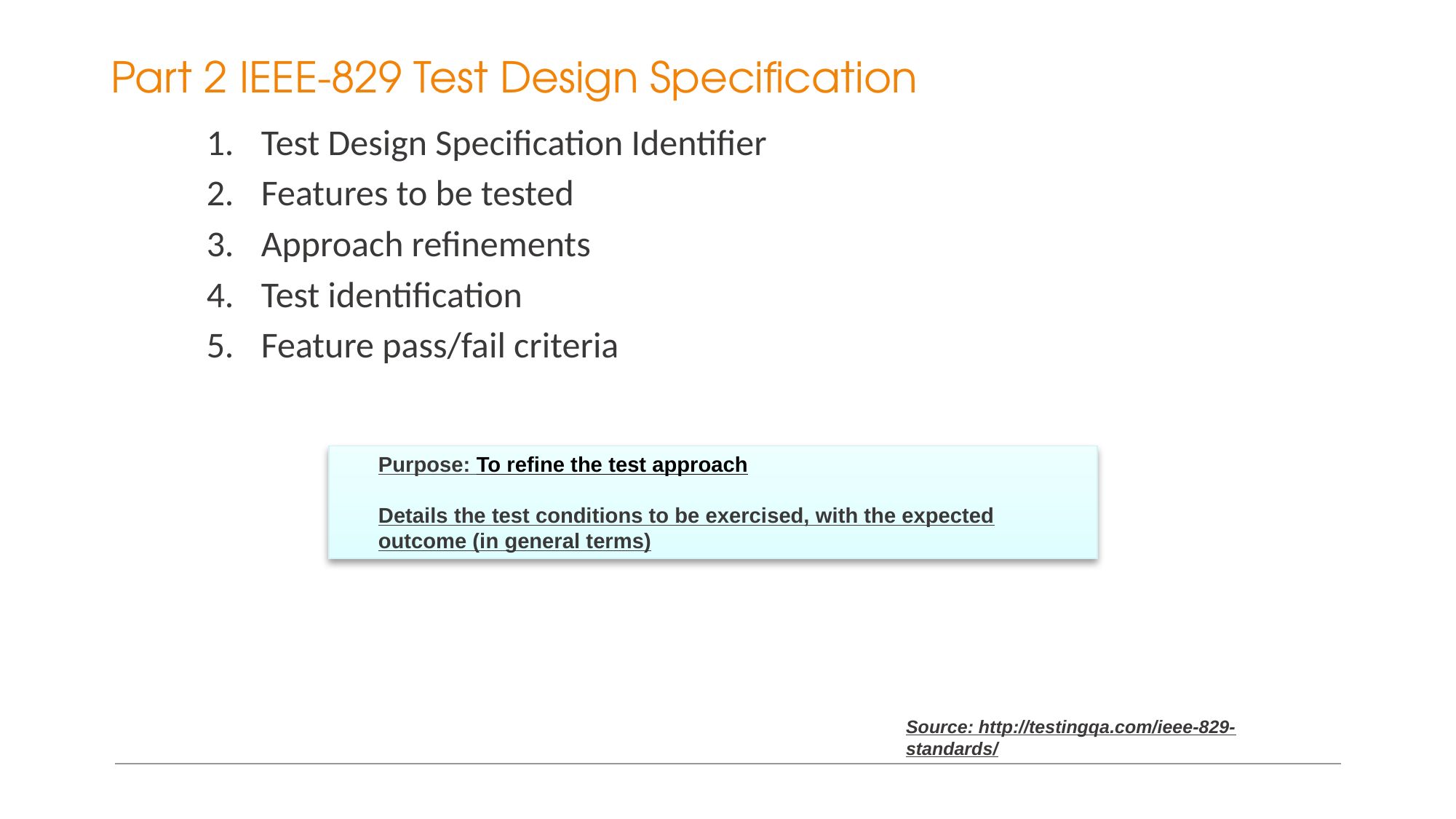

# Part 2 IEEE-829 Test Design Specification
Test Design Specification Identifier
Features to be tested
Approach refinements
Test identification
Feature pass/fail criteria
Purpose: To refine the test approach

Details the test conditions to be exercised, with the expected outcome (in general terms)
Source: http://testingqa.com/ieee-829-standards/

58